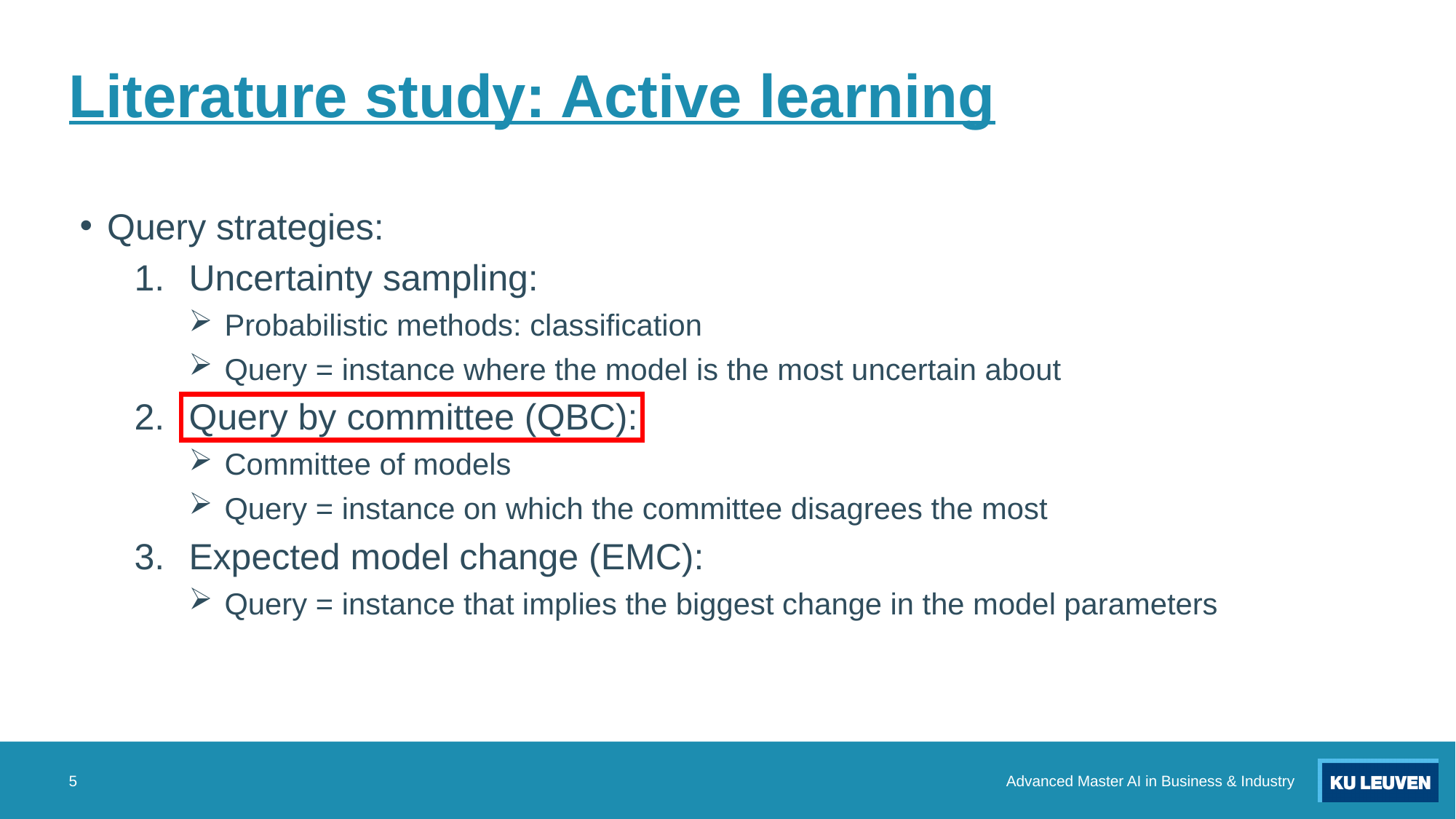

# Literature study: Active learning
Query strategies:
Uncertainty sampling:
 Probabilistic methods: classification
 Query = instance where the model is the most uncertain about
Query by committee (QBC):
 Committee of models
 Query = instance on which the committee disagrees the most
Expected model change (EMC):
 Query = instance that implies the biggest change in the model parameters

5
Advanced Master AI in Business & Industry